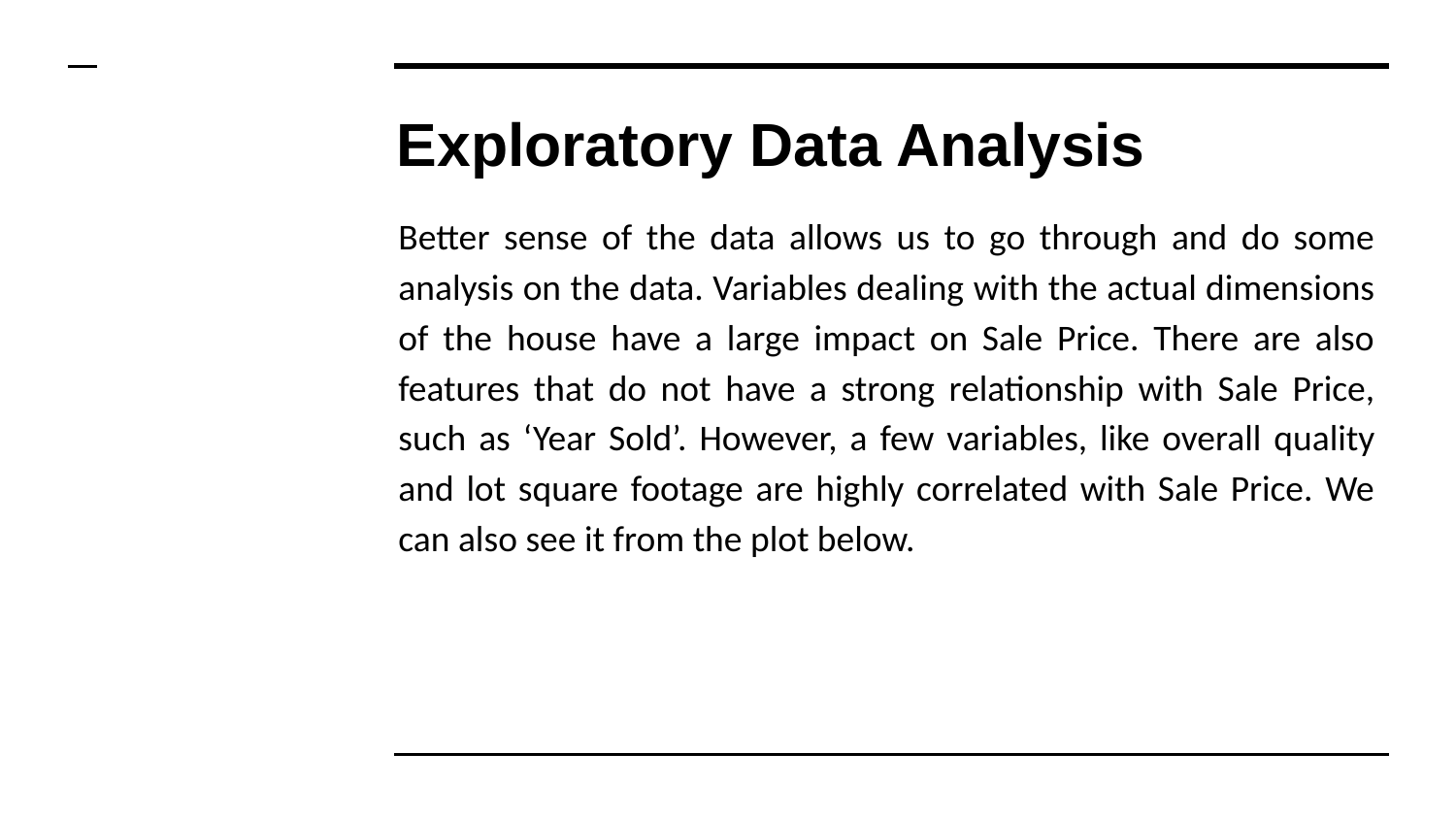

# Exploratory Data Analysis
Better sense of the data allows us to go through and do some analysis on the data. Variables dealing with the actual dimensions of the house have a large impact on Sale Price. There are also features that do not have a strong relationship with Sale Price, such as ‘Year Sold’. However, a few variables, like overall quality and lot square footage are highly correlated with Sale Price. We can also see it from the plot below.